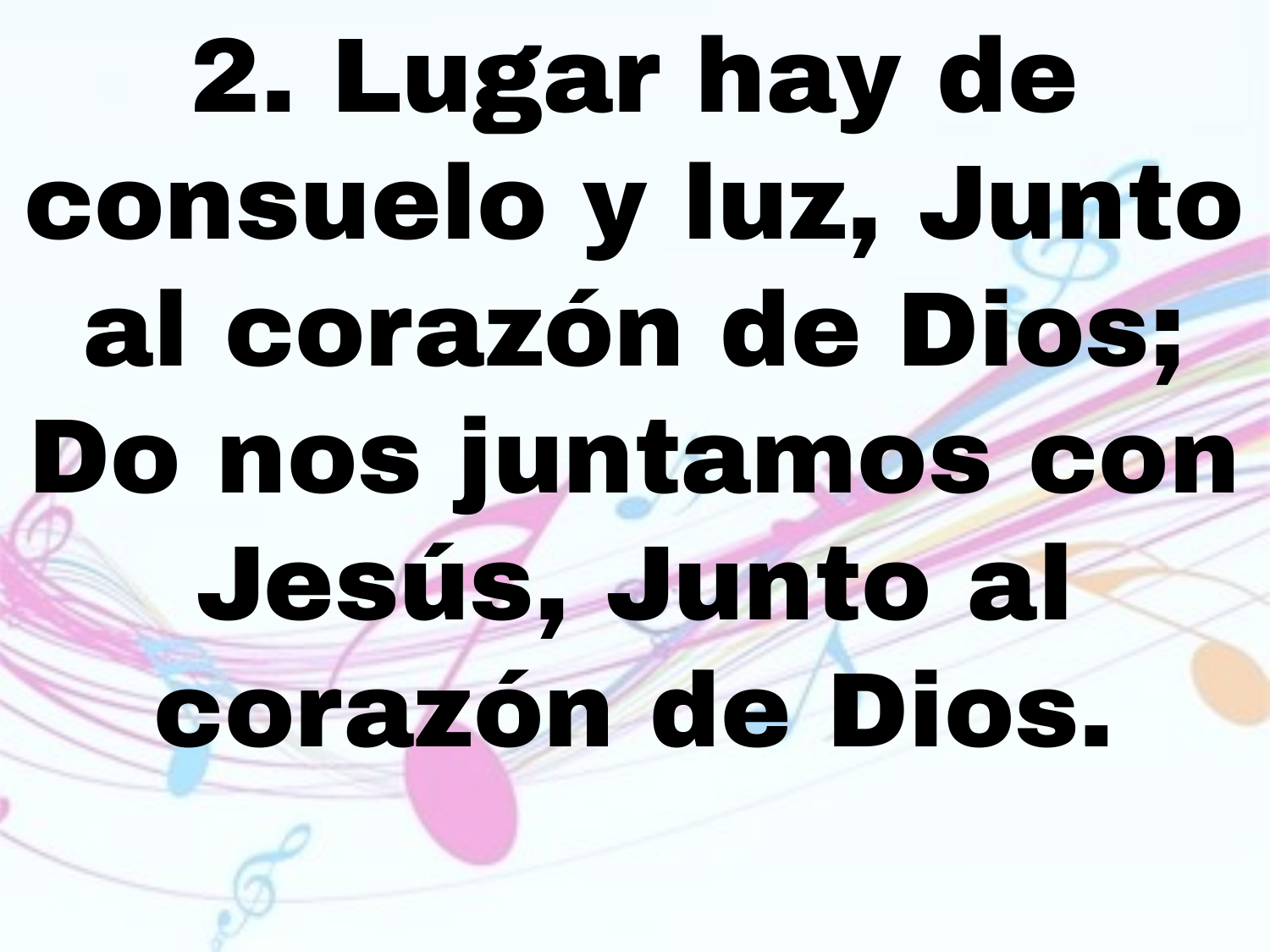

2. Lugar hay de consuelo y luz, Junto al corazón de Dios;
Do nos juntamos con Jesús, Junto al corazón de Dios.